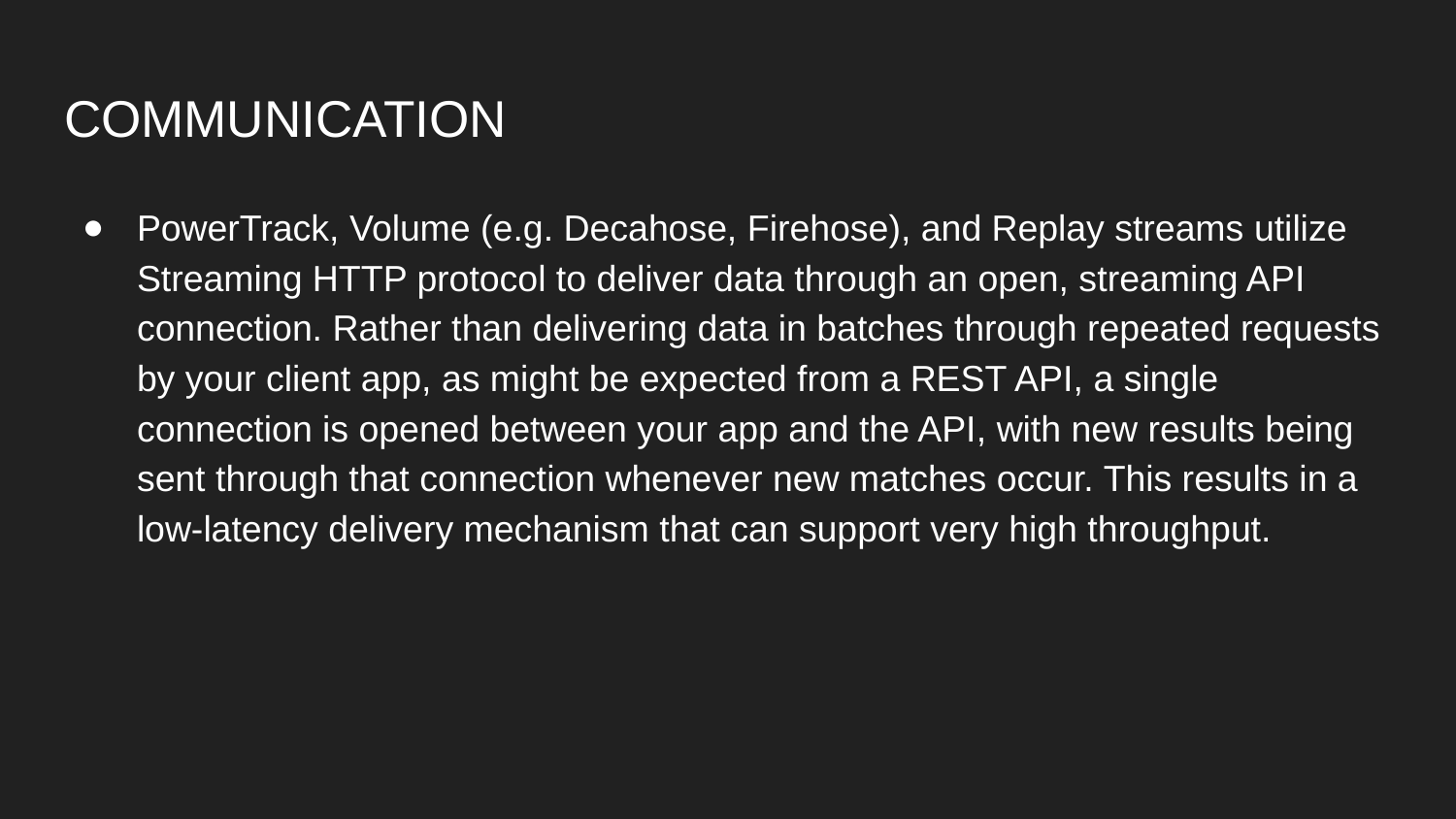

# COMMUNICATION
PowerTrack, Volume (e.g. Decahose, Firehose), and Replay streams utilize Streaming HTTP protocol to deliver data through an open, streaming API connection. Rather than delivering data in batches through repeated requests by your client app, as might be expected from a REST API, a single connection is opened between your app and the API, with new results being sent through that connection whenever new matches occur. This results in a low-latency delivery mechanism that can support very high throughput.